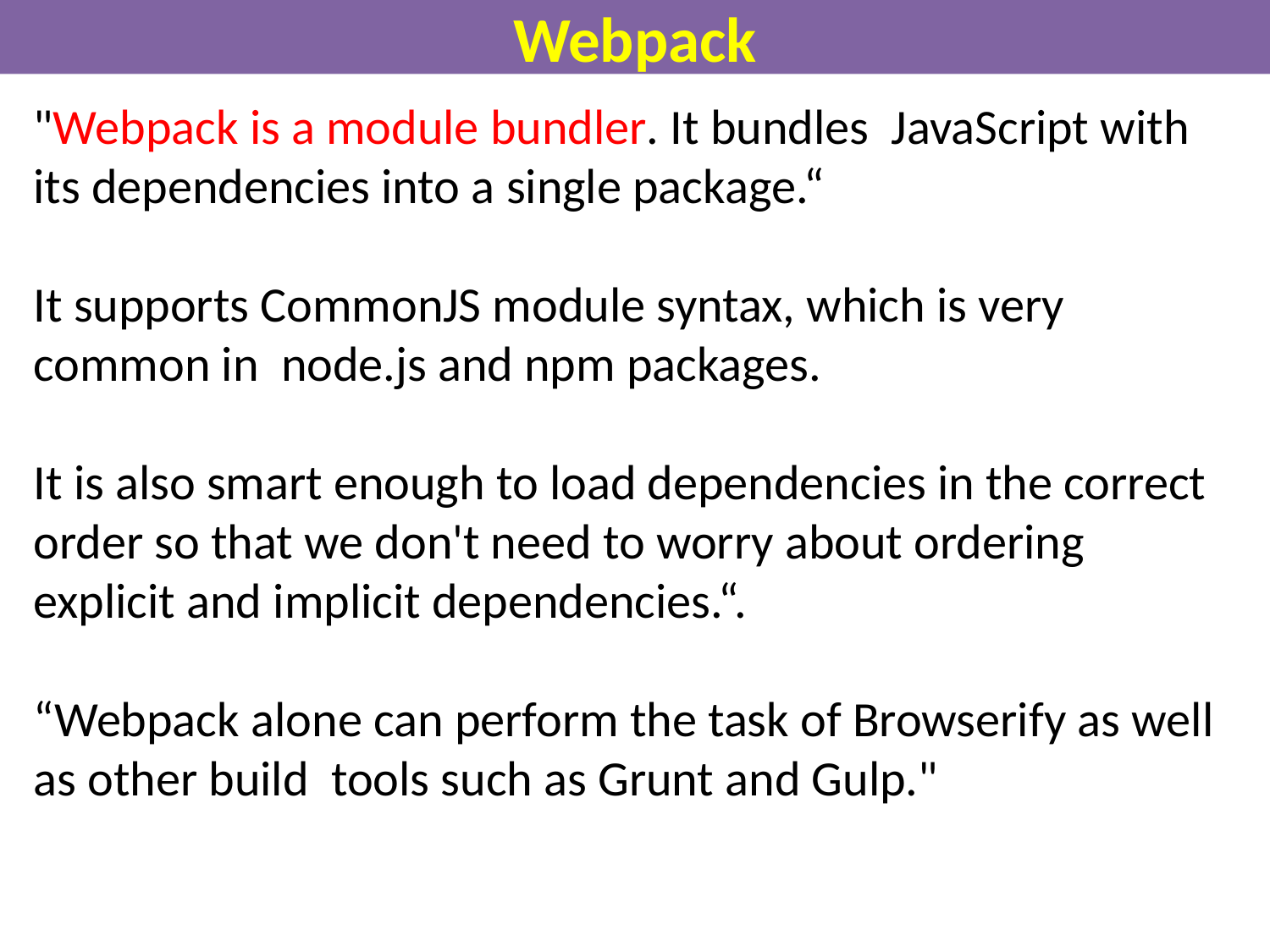

# Webpack
"Webpack is a module bundler. It bundles  JavaScript with its dependencies into a single package.“

It supports CommonJS module syntax, which is very common in  node.js and npm packages.

It is also smart enough to load dependencies in the correct order so that we don't need to worry about ordering explicit and implicit dependencies.“.

“Webpack alone can perform the task of Browserify as well as other build  tools such as Grunt and Gulp."